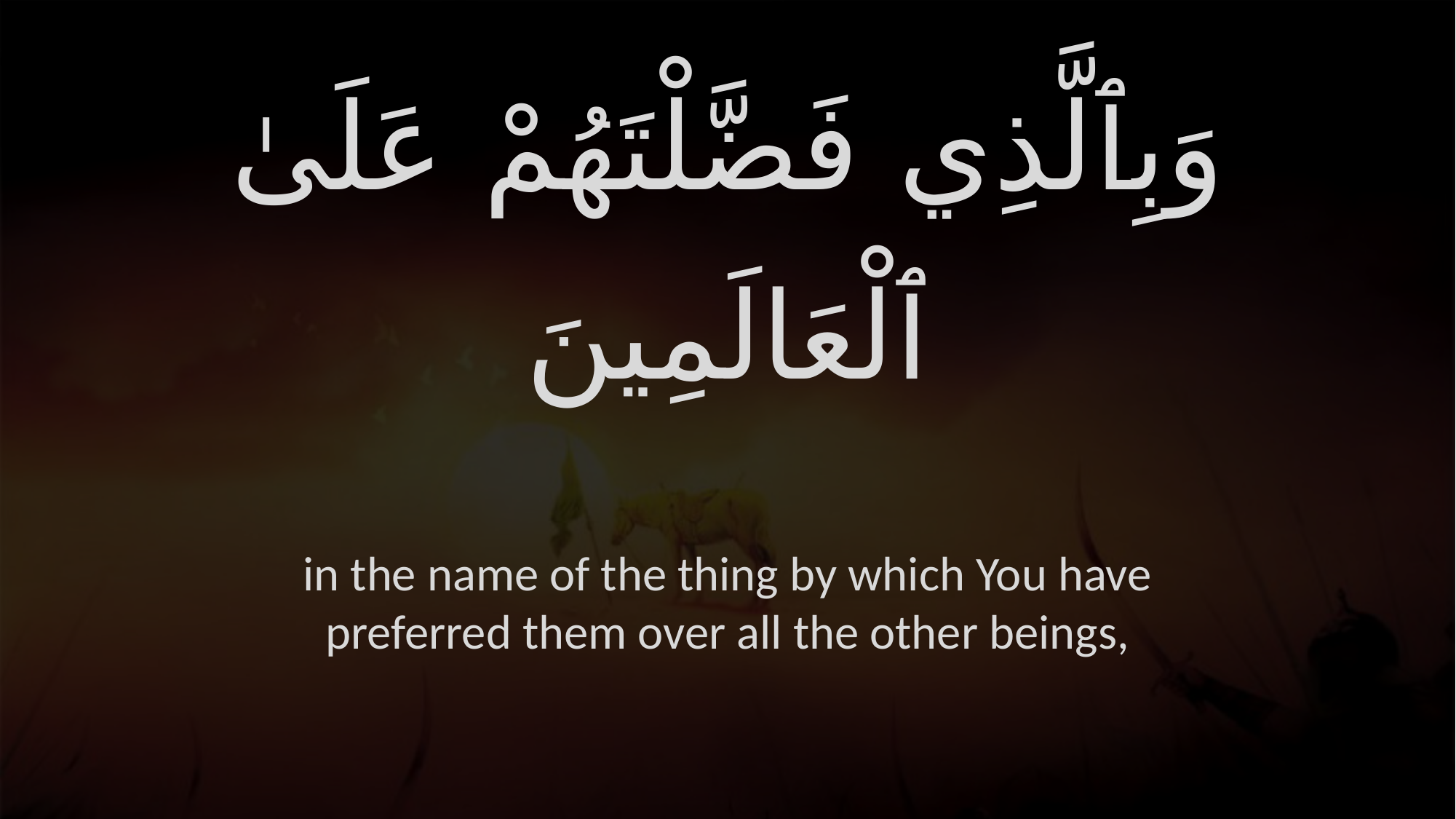

# وَبِٱلَّذِي فَضَّلْتَهُمْ عَلَىٰ ٱلْعَالَمِينَ
in the name of the thing by which You have preferred them over all the other beings,